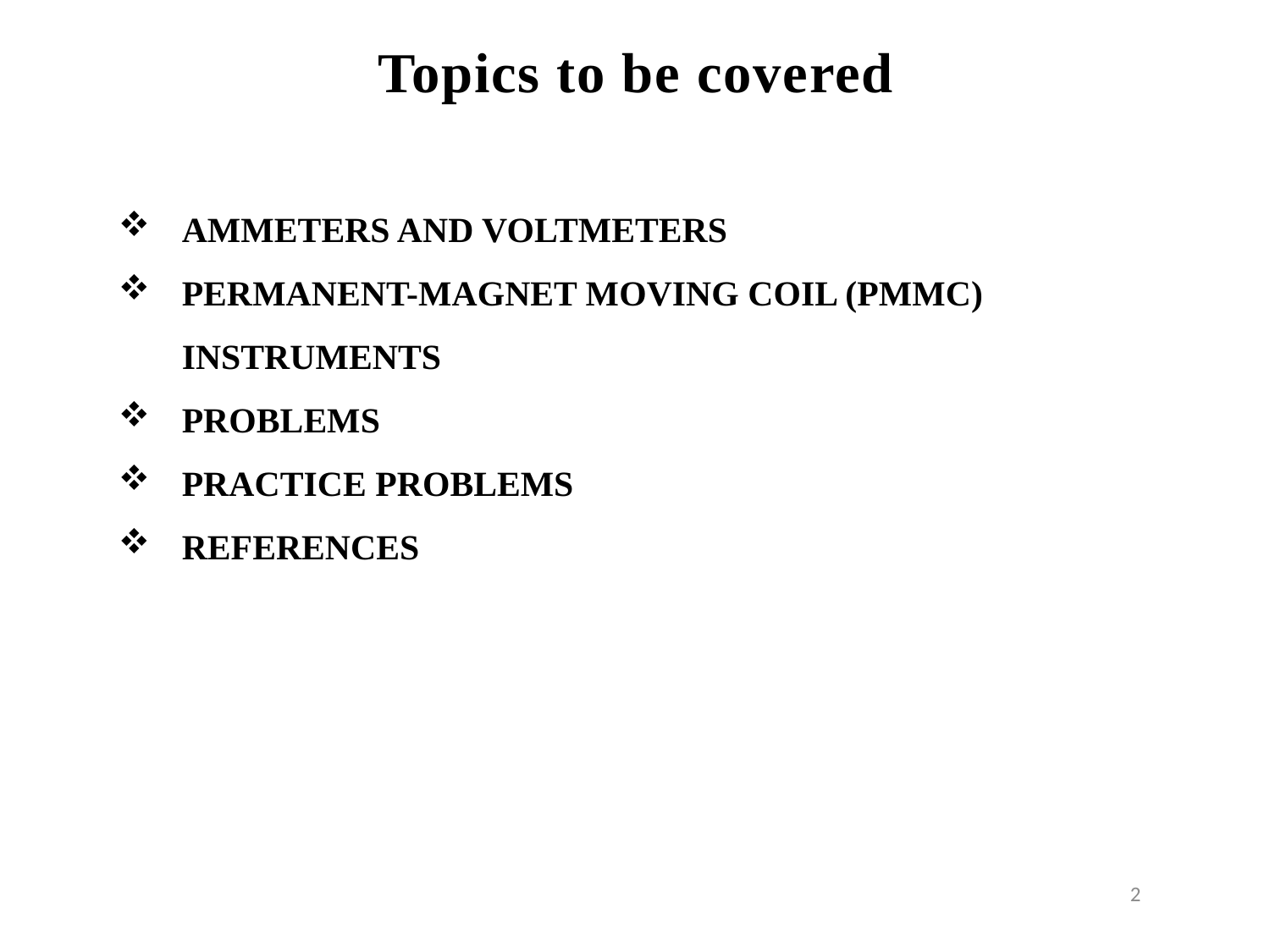

Topics to be covered
AMMETERS AND VOLTMETERS
PERMANENT-MAGNET MOVING COIL (PMMC) INSTRUMENTS
PROBLEMS
PRACTICE PROBLEMS
REFERENCES
2